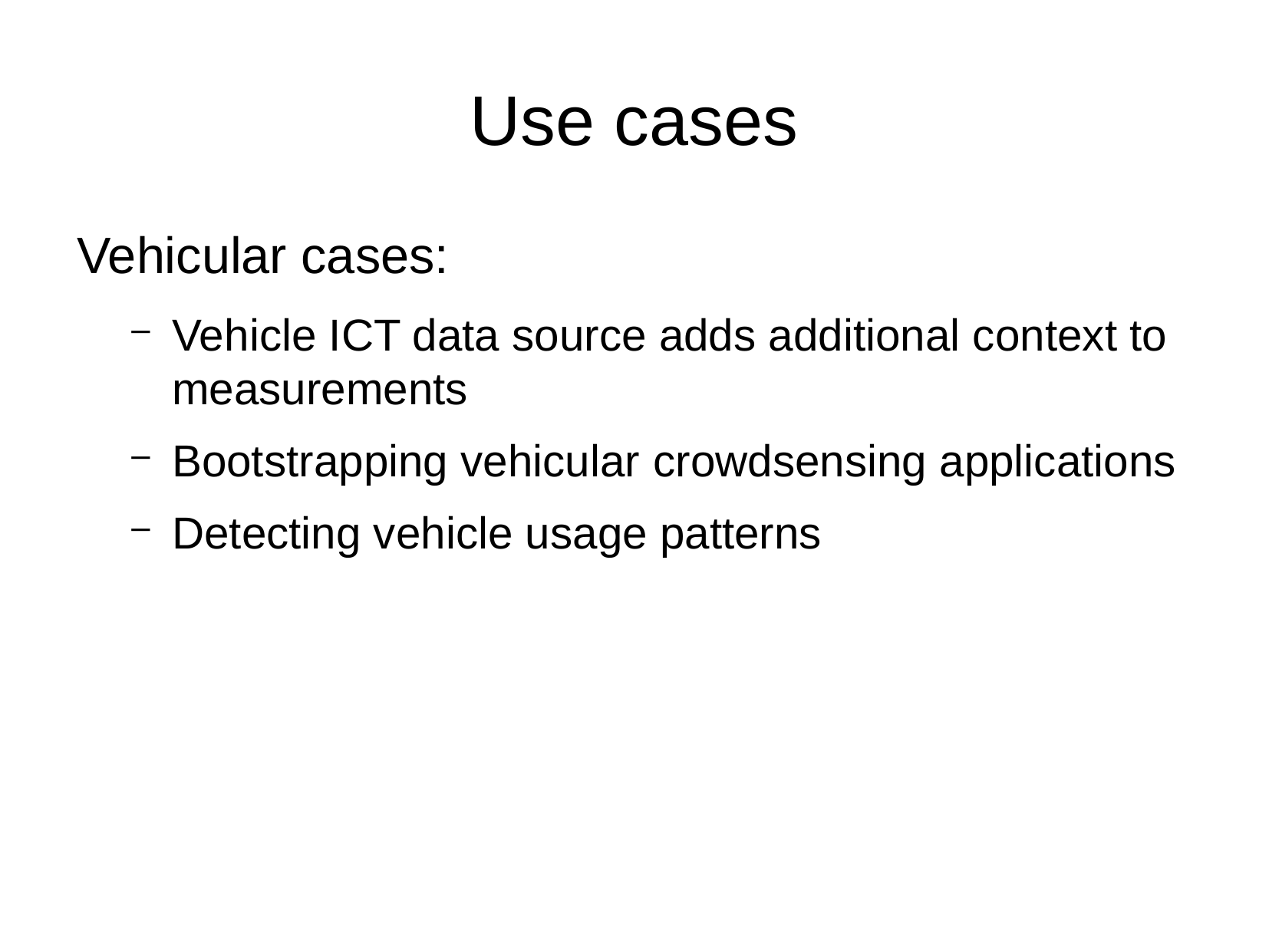

# Use cases
Vehicular cases:
Vehicle ICT data source adds additional context to measurements
Bootstrapping vehicular crowdsensing applications
Detecting vehicle usage patterns